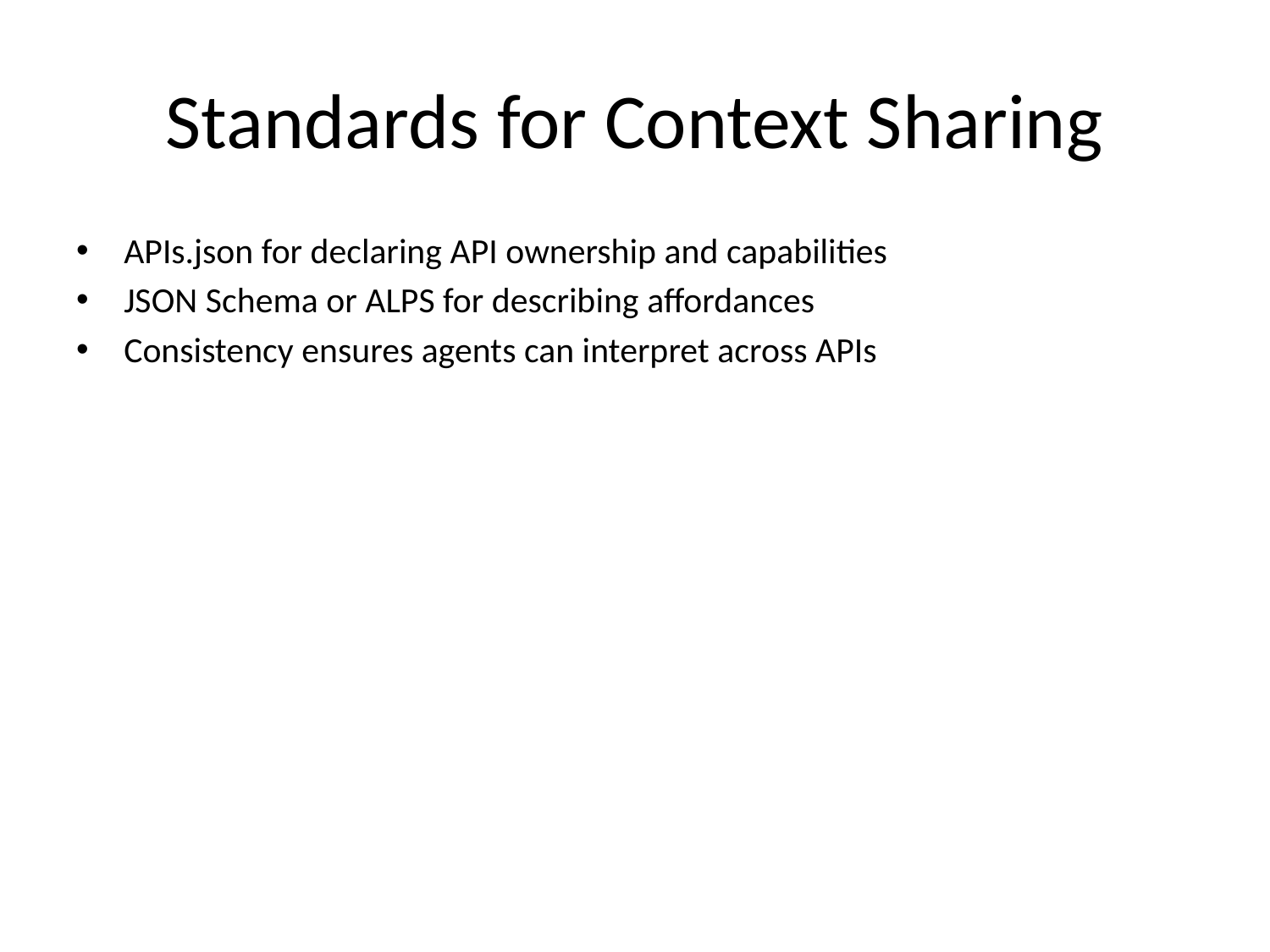

# Standards for Context Sharing
APIs.json for declaring API ownership and capabilities
JSON Schema or ALPS for describing affordances
Consistency ensures agents can interpret across APIs